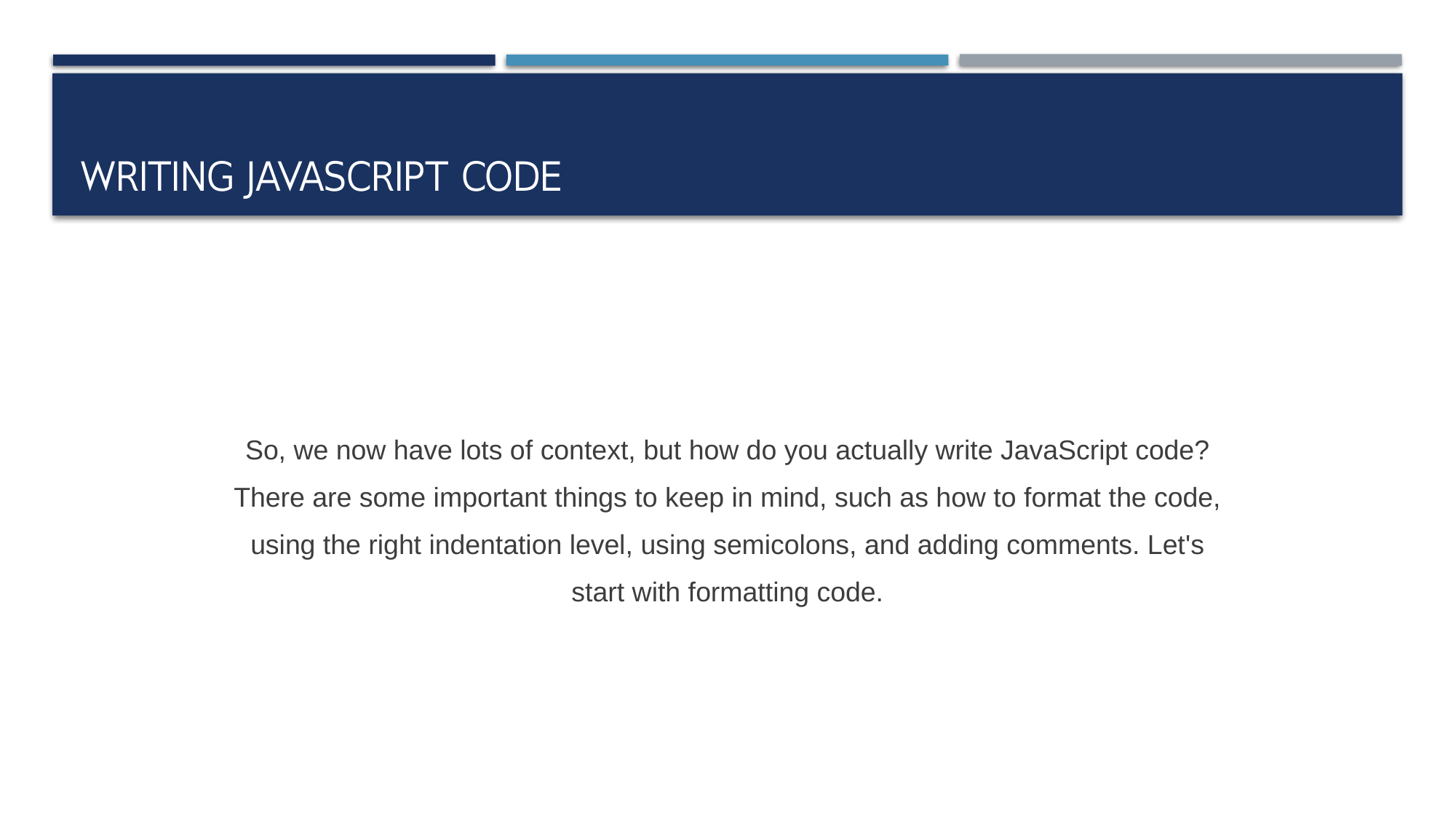

# Writing JavaScript code
So, we now have lots of context, but how do you actually write JavaScript code?
There are some important things to keep in mind, such as how to format the code,
using the right indentation level, using semicolons, and adding comments. Let's
start with formatting code.